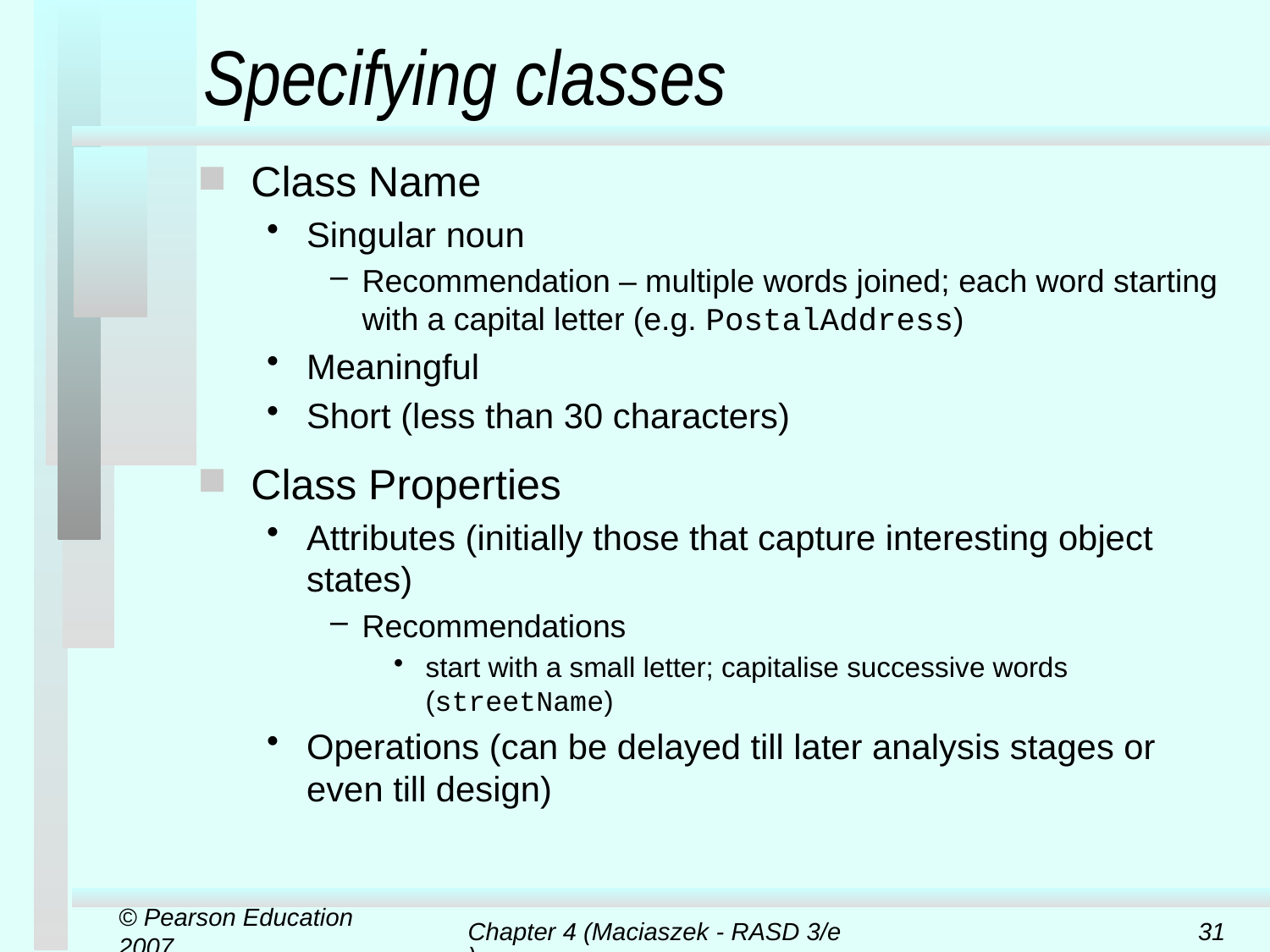

# Specifying classes
Class Name
Singular noun
Recommendation – multiple words joined; each word starting with a capital letter (e.g. PostalAddress)
Meaningful
Short (less than 30 characters)
Class Properties
Attributes (initially those that capture interesting object states)
Recommendations
start with a small letter; capitalise successive words (streetName)
Operations (can be delayed till later analysis stages or even till design)
© Pearson Education 2007
Chapter 4 (Maciaszek - RASD 3/e)
31